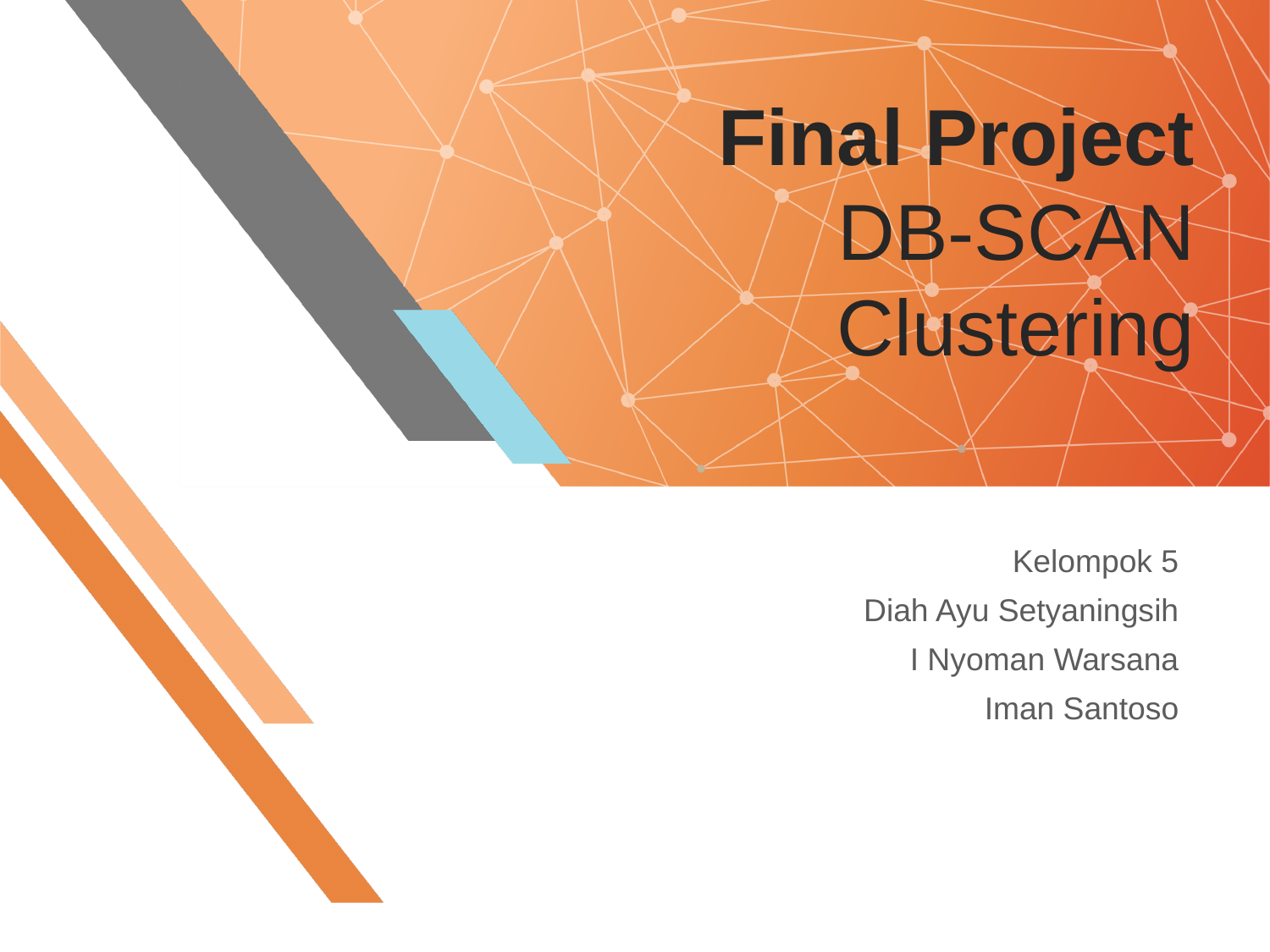

# Final Project DB-SCAN Clustering
Kelompok 5
Diah Ayu Setyaningsih
I Nyoman Warsana
Iman Santoso